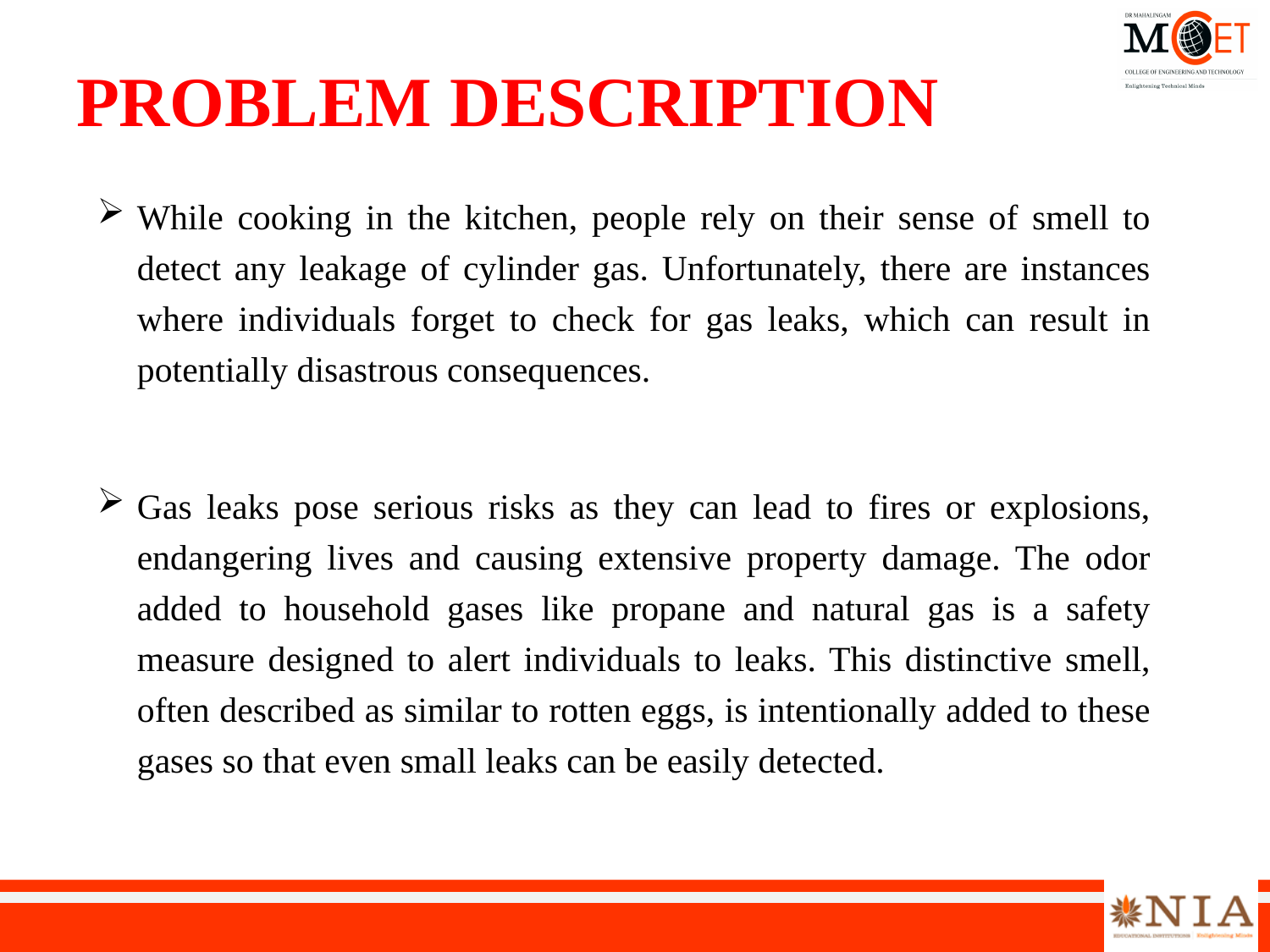

# PROBLEM DESCRIPTION
While cooking in the kitchen, people rely on their sense of smell to detect any leakage of cylinder gas. Unfortunately, there are instances where individuals forget to check for gas leaks, which can result in potentially disastrous consequences.

Gas leaks pose serious risks as they can lead to fires or explosions, endangering lives and causing extensive property damage. The odor added to household gases like propane and natural gas is a safety measure designed to alert individuals to leaks. This distinctive smell, often described as similar to rotten eggs, is intentionally added to these gases so that even small leaks can be easily detected.